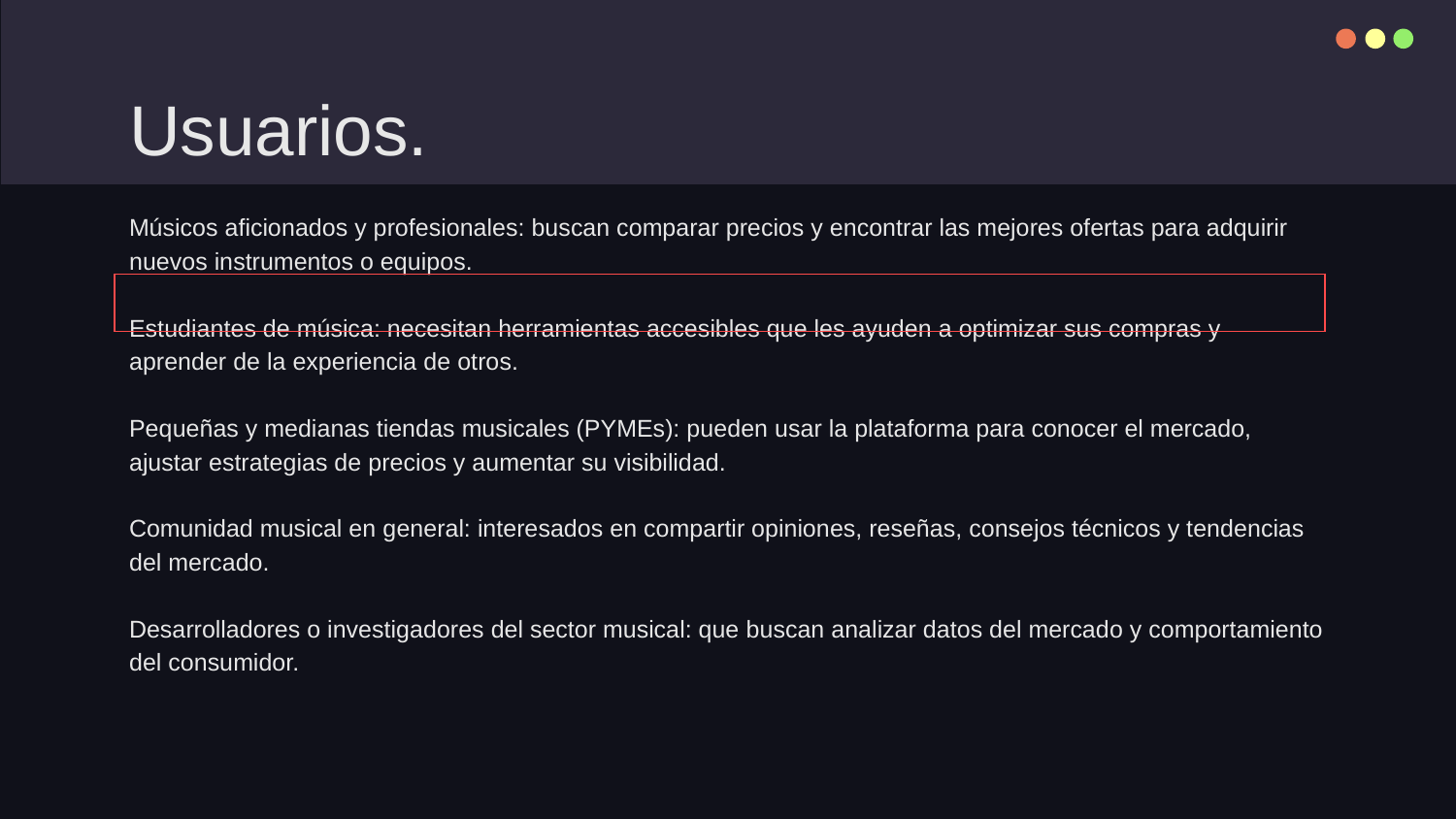

# Usuarios.
Músicos aficionados y profesionales: buscan comparar precios y encontrar las mejores ofertas para adquirir nuevos instrumentos o equipos.

Estudiantes de música: necesitan herramientas accesibles que les ayuden a optimizar sus compras y aprender de la experiencia de otros.

Pequeñas y medianas tiendas musicales (PYMEs): pueden usar la plataforma para conocer el mercado, ajustar estrategias de precios y aumentar su visibilidad.

Comunidad musical en general: interesados en compartir opiniones, reseñas, consejos técnicos y tendencias del mercado.

Desarrolladores o investigadores del sector musical: que buscan analizar datos del mercado y comportamiento del consumidor.

|  |
| --- |